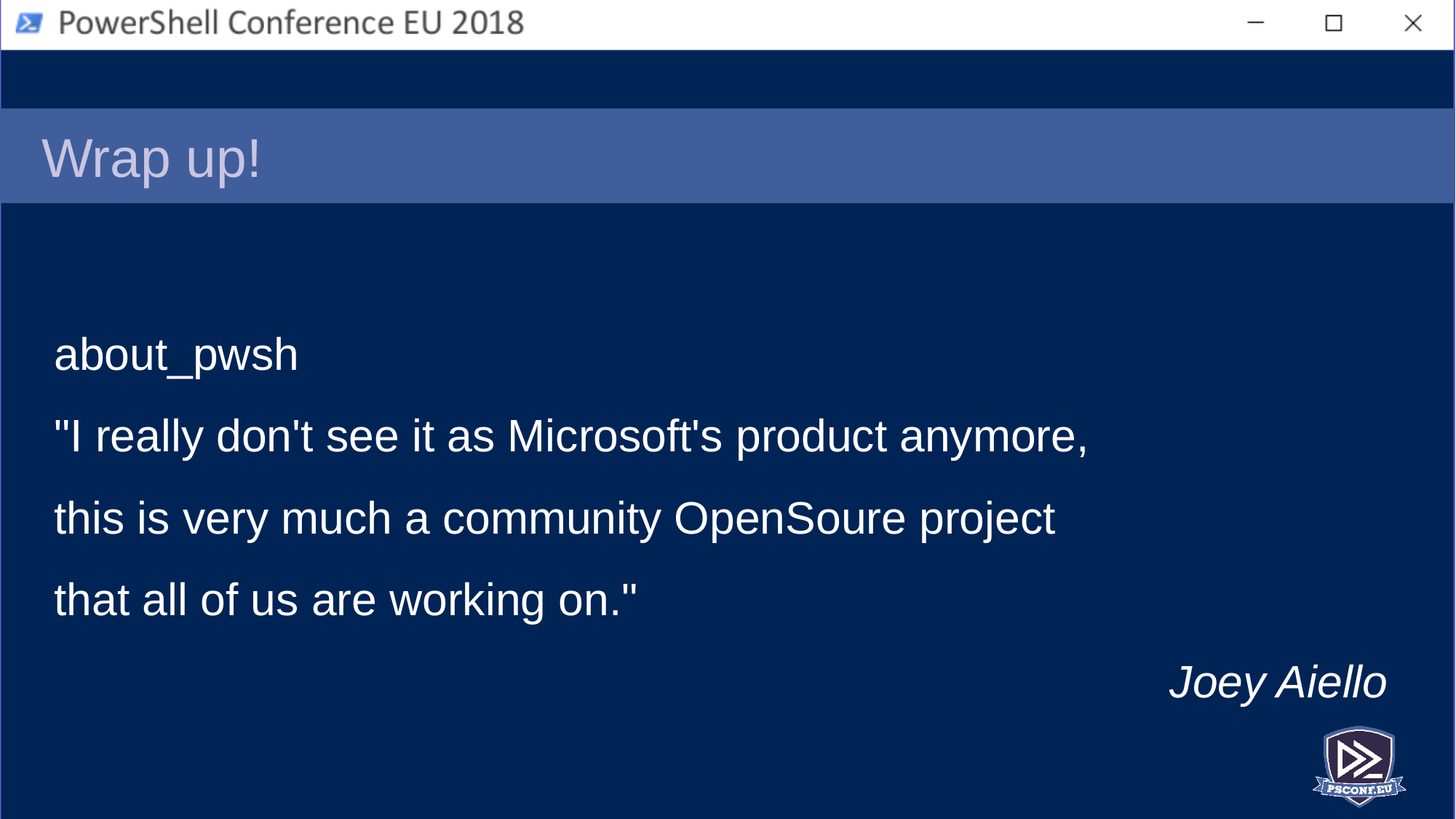

# Wrap up!
about_pwsh
"I really don't see it as Microsoft's product anymore,
this is very much a community OpenSoure project
that all of us are working on."
                                                                                        Joey Aiello